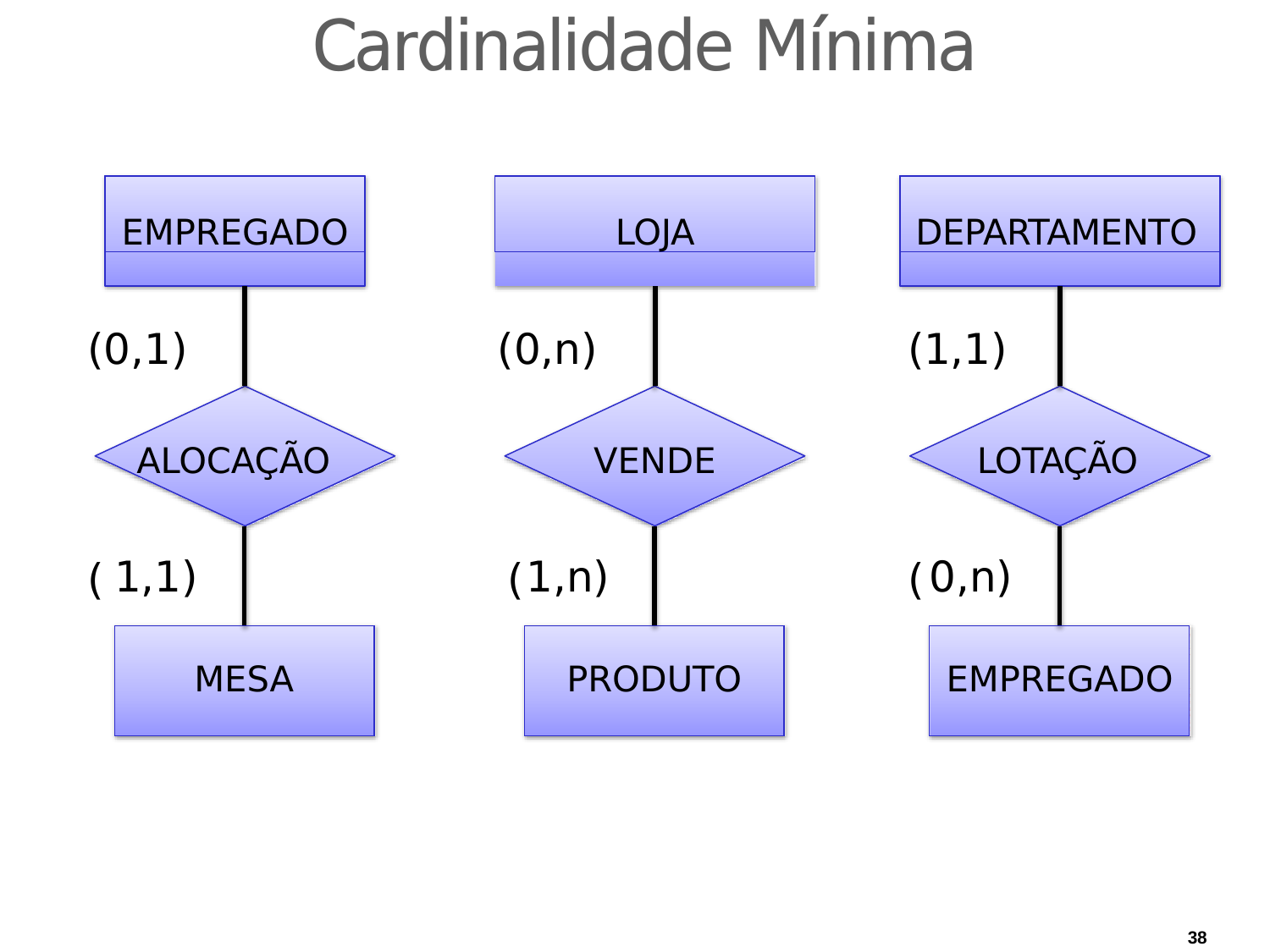

# Cardinalidade Mínima

EMPREGADO

LOJA

DEPARTAMENTO

(0,1)
(0,n)
(1,1)

ALOCAÇÃO
VENDE
LOTAÇÃO

| 1,1) |  |
| --- | --- |
| MESA |  |
| 1,n) |  |
| --- | --- |
| PRODUTO |  |
| 0,n) |  |
| --- | --- |
| EMPREGADO |  |
(
(
(

38